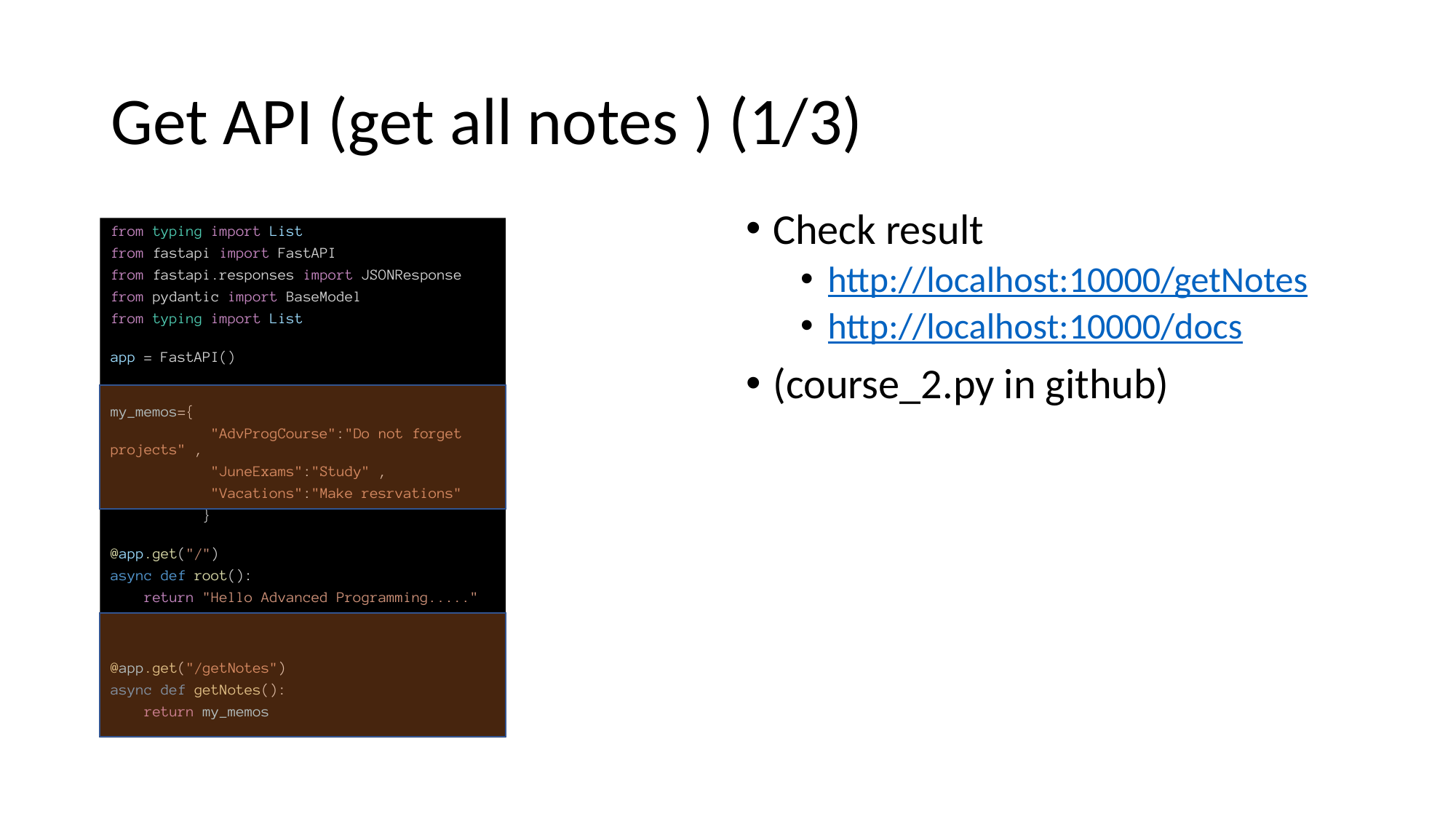

# Get API (get all notes ) (1/3)
Check result
http://localhost:10000/getNotes
http://localhost:10000/docs
(course_2.py in github)
from typing import List
from fastapi import FastAPI
from fastapi.responses import JSONResponse
from pydantic import BaseModel
from typing import List
app = FastAPI()
my_memos={
            "AdvProgCourse":"Do not forget projects" ,
            "JuneExams":"Study" ,
            "Vacations":"Make resrvations"
           }
@app.get("/")
async def root():
    return "Hello Advanced Programming....."
@app.get("/getNotes")
async def getNotes():
    return my_memos